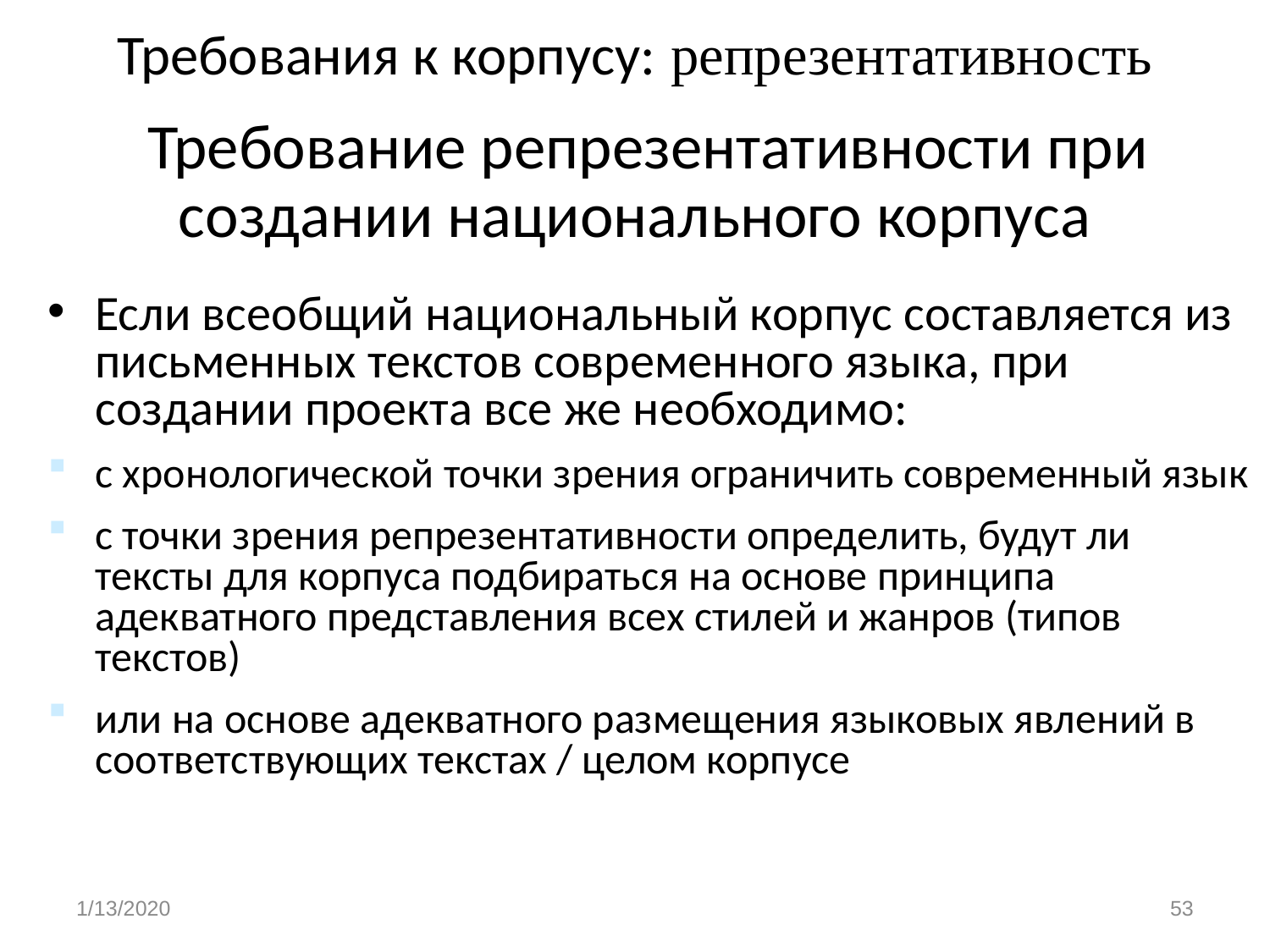

# Требования к корпусу: репрезентативность Требование репрезентативности при создании национального корпуса
Если всеобщий национальный корпус составляется из письменных текстов современного языка, при создании проекта все же необходимо:
с хронологической точки зрения ограничить современный язык
с точки зрения репрезентативности определить, будут ли тексты для корпуса подбираться на основе принципа адекватного представления всех стилей и жанров (типов текстов)
или на основе адекватного размещения языковых явлений в соответствующих текстах / целом корпусе
1/13/2020
53